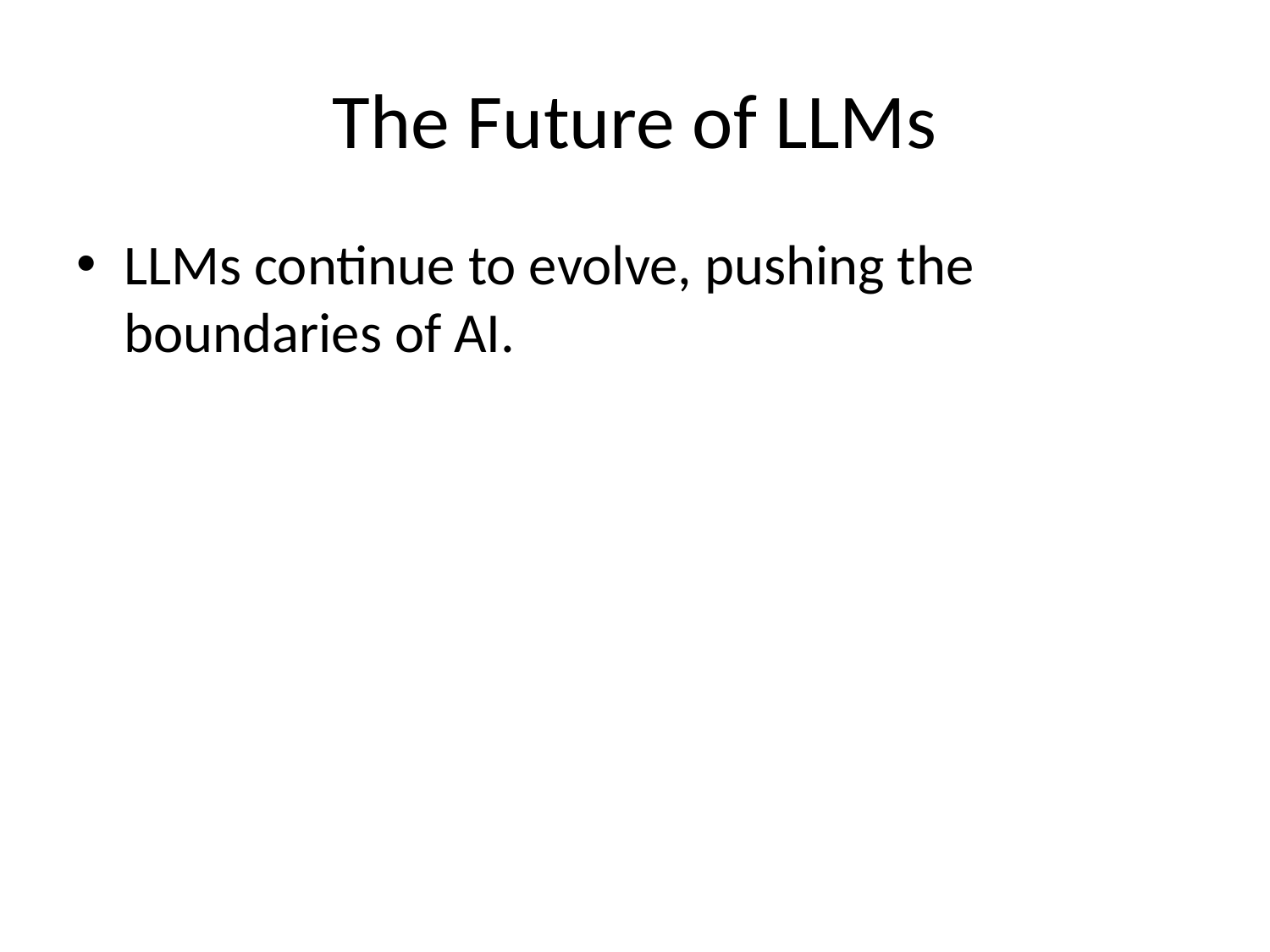

# The Future of LLMs
LLMs continue to evolve, pushing the boundaries of AI.